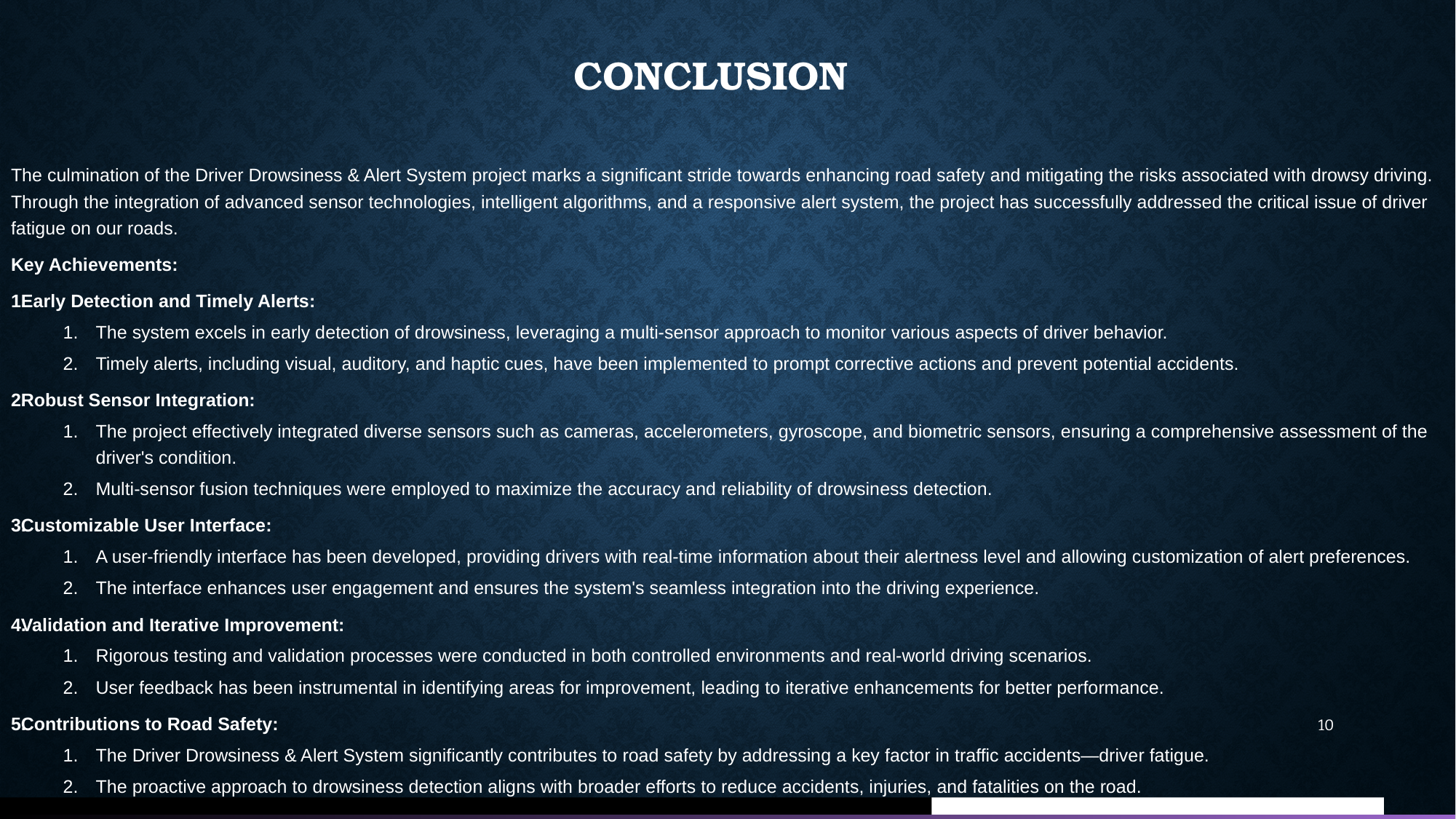

# Conclusion
The culmination of the Driver Drowsiness & Alert System project marks a significant stride towards enhancing road safety and mitigating the risks associated with drowsy driving. Through the integration of advanced sensor technologies, intelligent algorithms, and a responsive alert system, the project has successfully addressed the critical issue of driver fatigue on our roads.
Key Achievements:
Early Detection and Timely Alerts:
The system excels in early detection of drowsiness, leveraging a multi-sensor approach to monitor various aspects of driver behavior.
Timely alerts, including visual, auditory, and haptic cues, have been implemented to prompt corrective actions and prevent potential accidents.
Robust Sensor Integration:
The project effectively integrated diverse sensors such as cameras, accelerometers, gyroscope, and biometric sensors, ensuring a comprehensive assessment of the driver's condition.
Multi-sensor fusion techniques were employed to maximize the accuracy and reliability of drowsiness detection.
Customizable User Interface:
A user-friendly interface has been developed, providing drivers with real-time information about their alertness level and allowing customization of alert preferences.
The interface enhances user engagement and ensures the system's seamless integration into the driving experience.
Validation and Iterative Improvement:
Rigorous testing and validation processes were conducted in both controlled environments and real-world driving scenarios.
User feedback has been instrumental in identifying areas for improvement, leading to iterative enhancements for better performance.
Contributions to Road Safety:
The Driver Drowsiness & Alert System significantly contributes to road safety by addressing a key factor in traffic accidents—driver fatigue.
The proactive approach to drowsiness detection aligns with broader efforts to reduce accidents, injuries, and fatalities on the road.

10